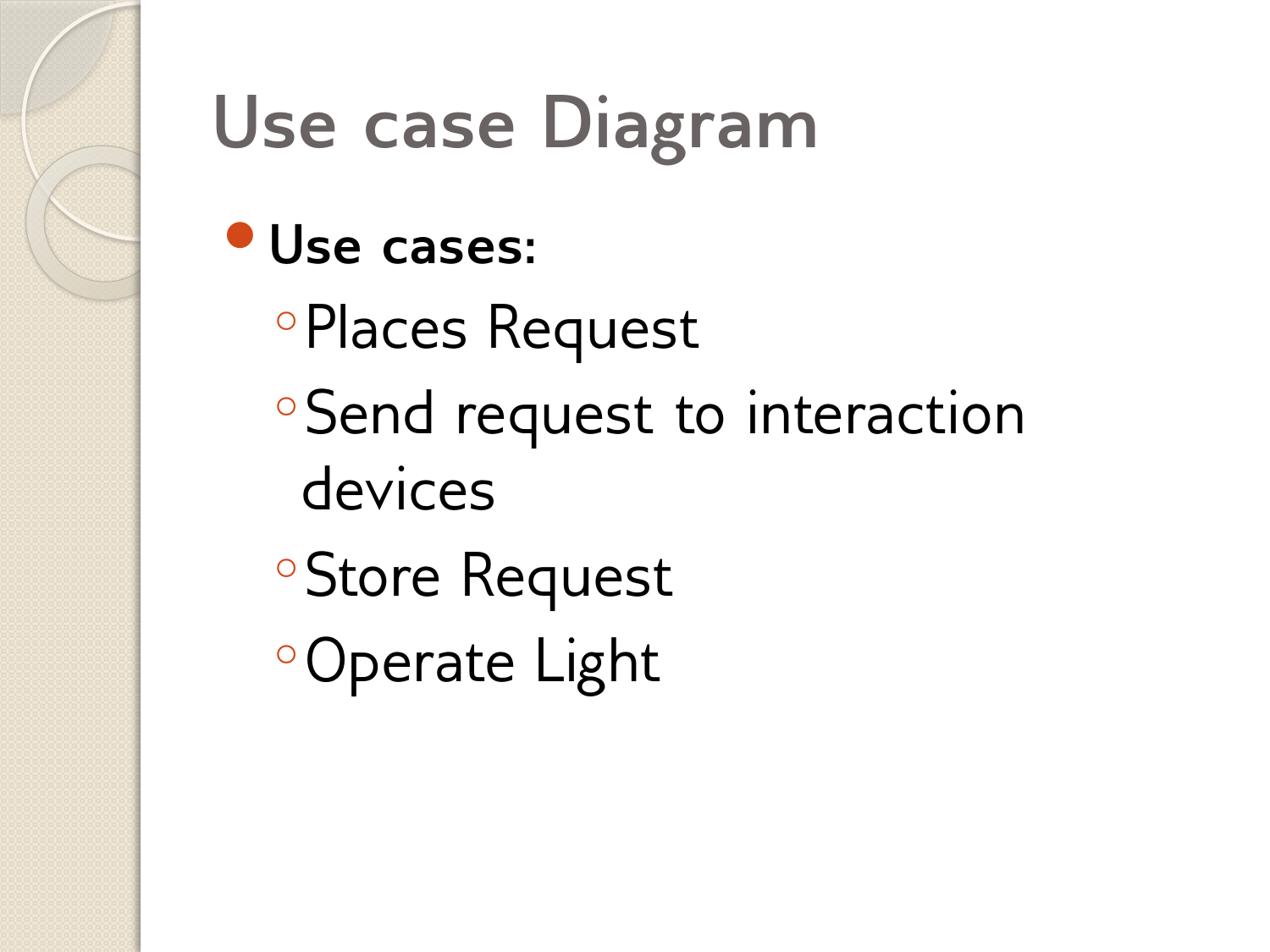

# Use case Diagram
Use cases:
Places Request
Send request to interaction devices
Store Request
Operate Light